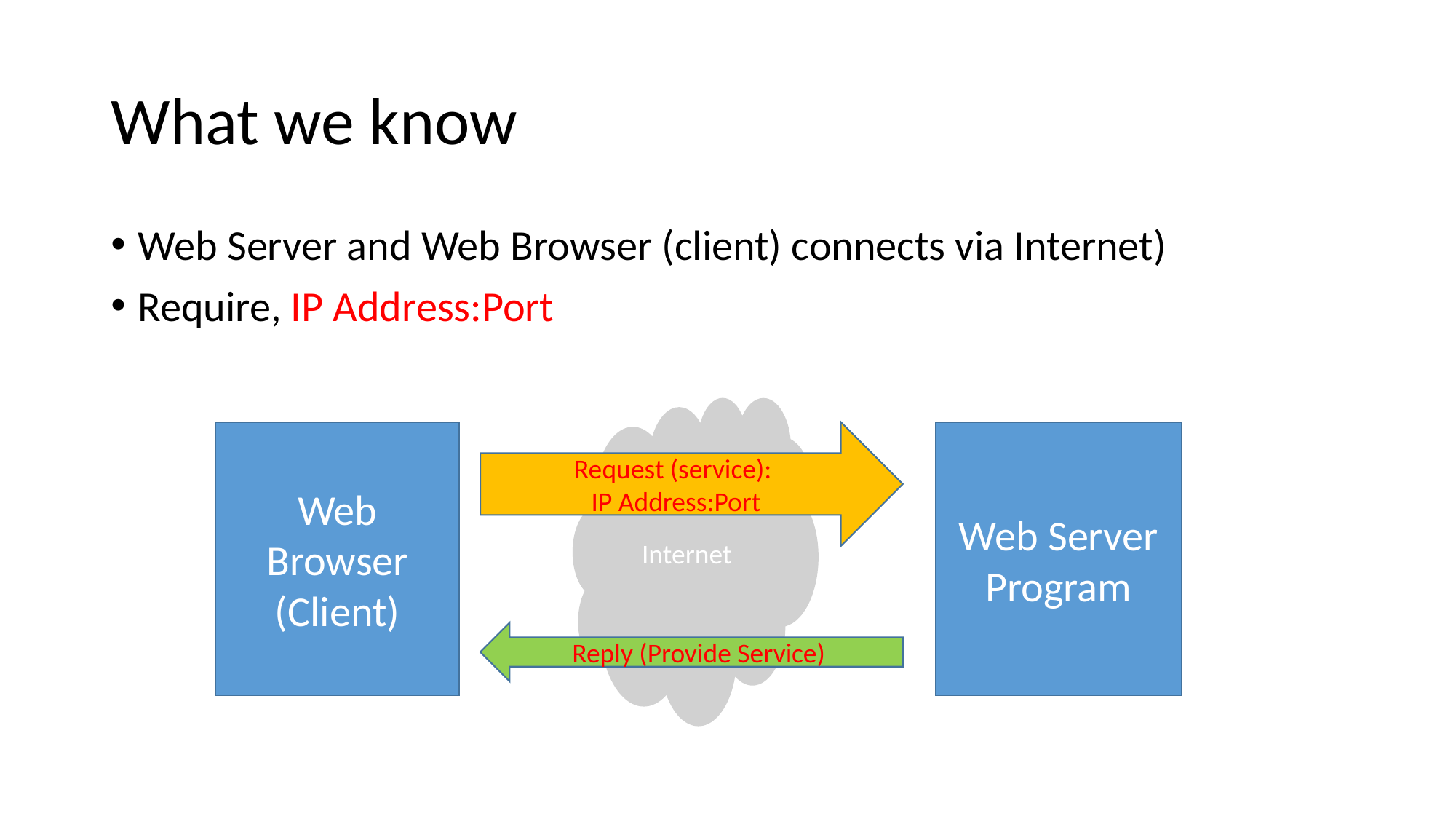

# What we know
Web Server and Web Browser (client) connects via Internet)
Require, IP Address:Port
Internet
Web Server Program
Web Browser (Client)
Request (service):
IP Address:Port
Reply (Provide Service)